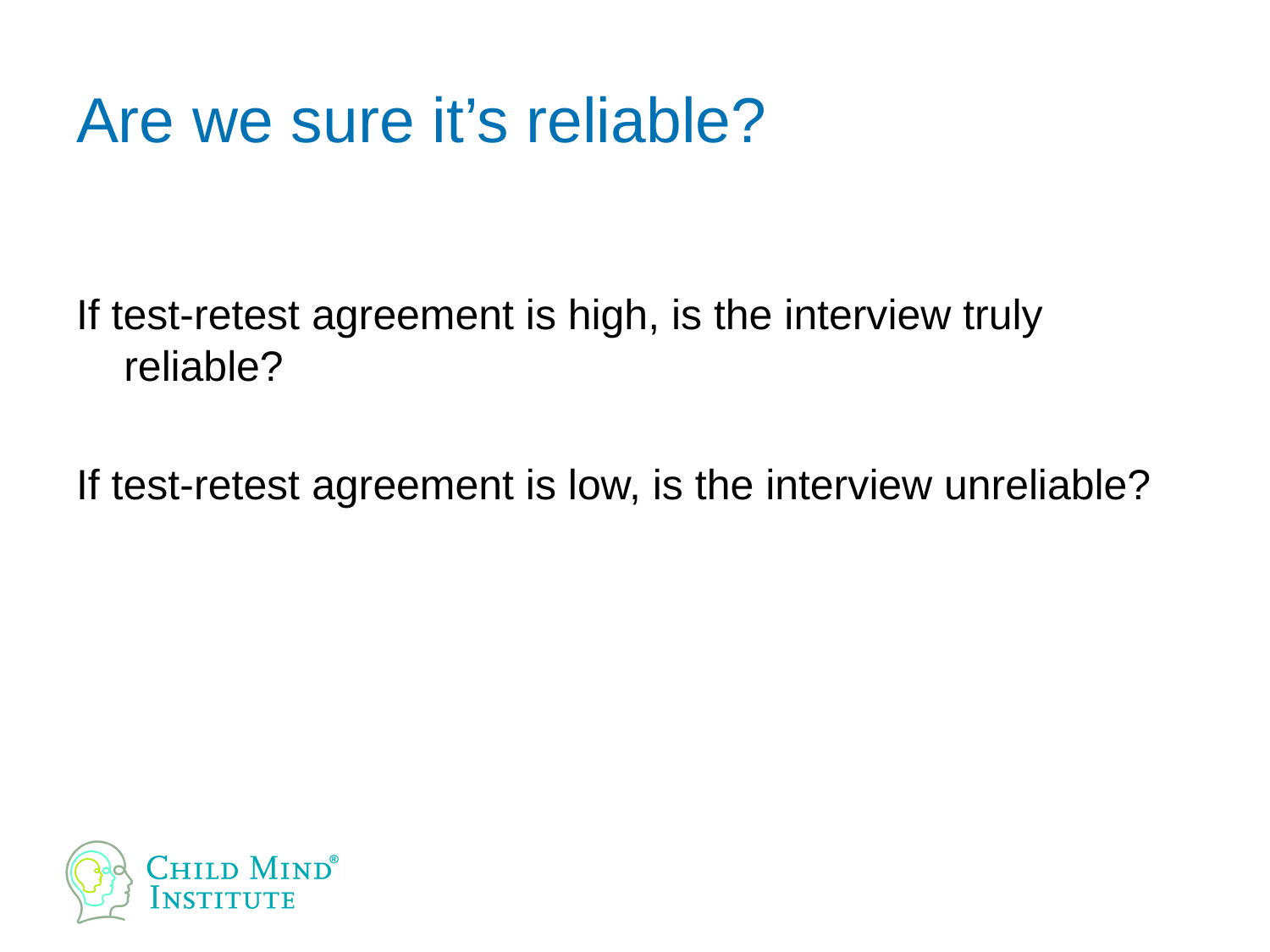

# Are we sure it’s reliable?

If test-retest agreement is high, is the interview truly reliable?

If test-retest agreement is low, is the interview unreliable?